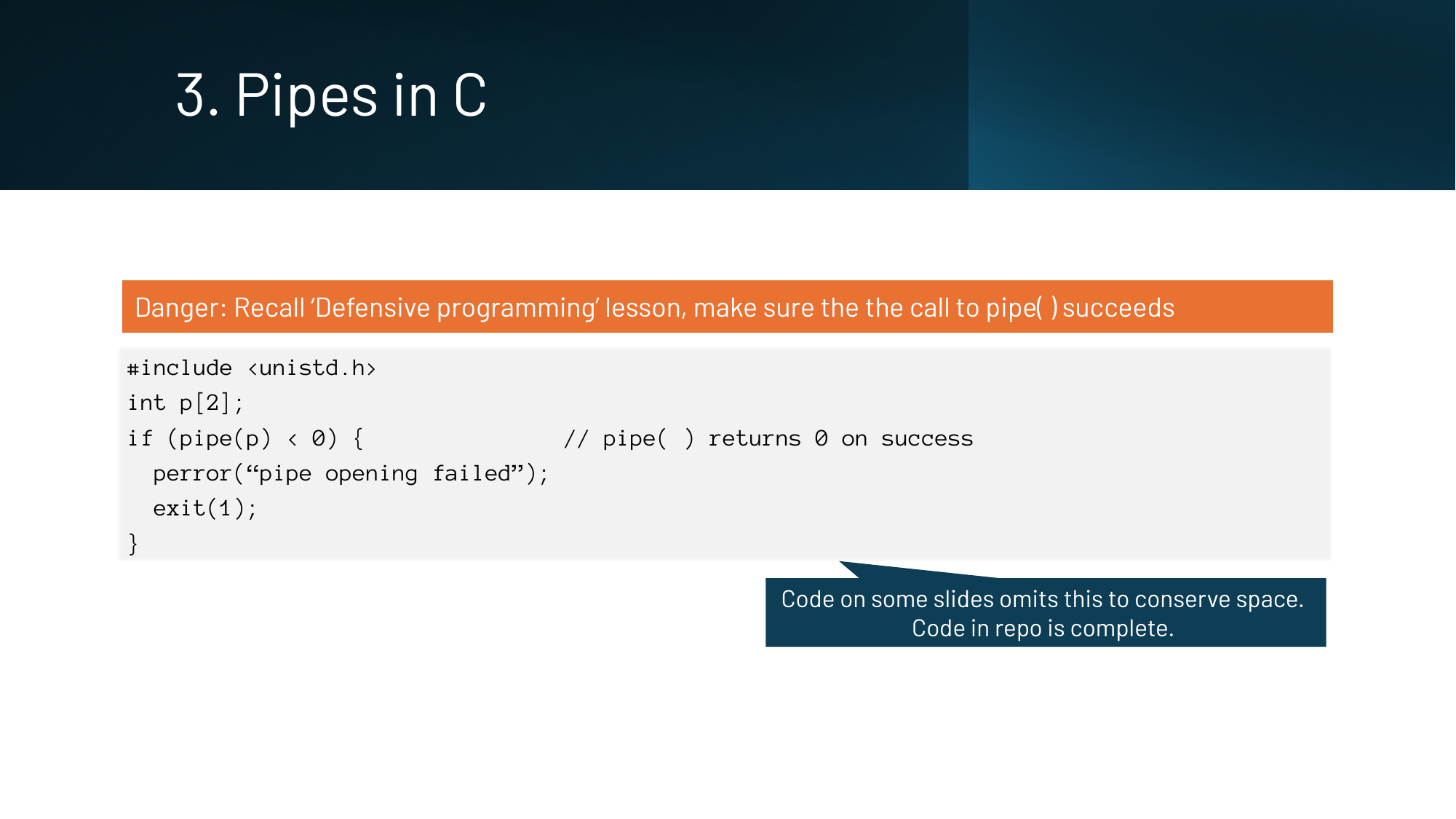

# 3. Pipes in C

Danger: Recall ‘Defensive programming’ lesson, make sure the the call to pipe( ) succeeds
#include <unistd.h>
int p[2];
if (pipe(p) < 0) {		// pipe( ) returns 0 on success
  perror(“pipe opening failed”);
  exit(1);
}
Code on some slides omits this to conserve space.
Code in repo is complete.
18